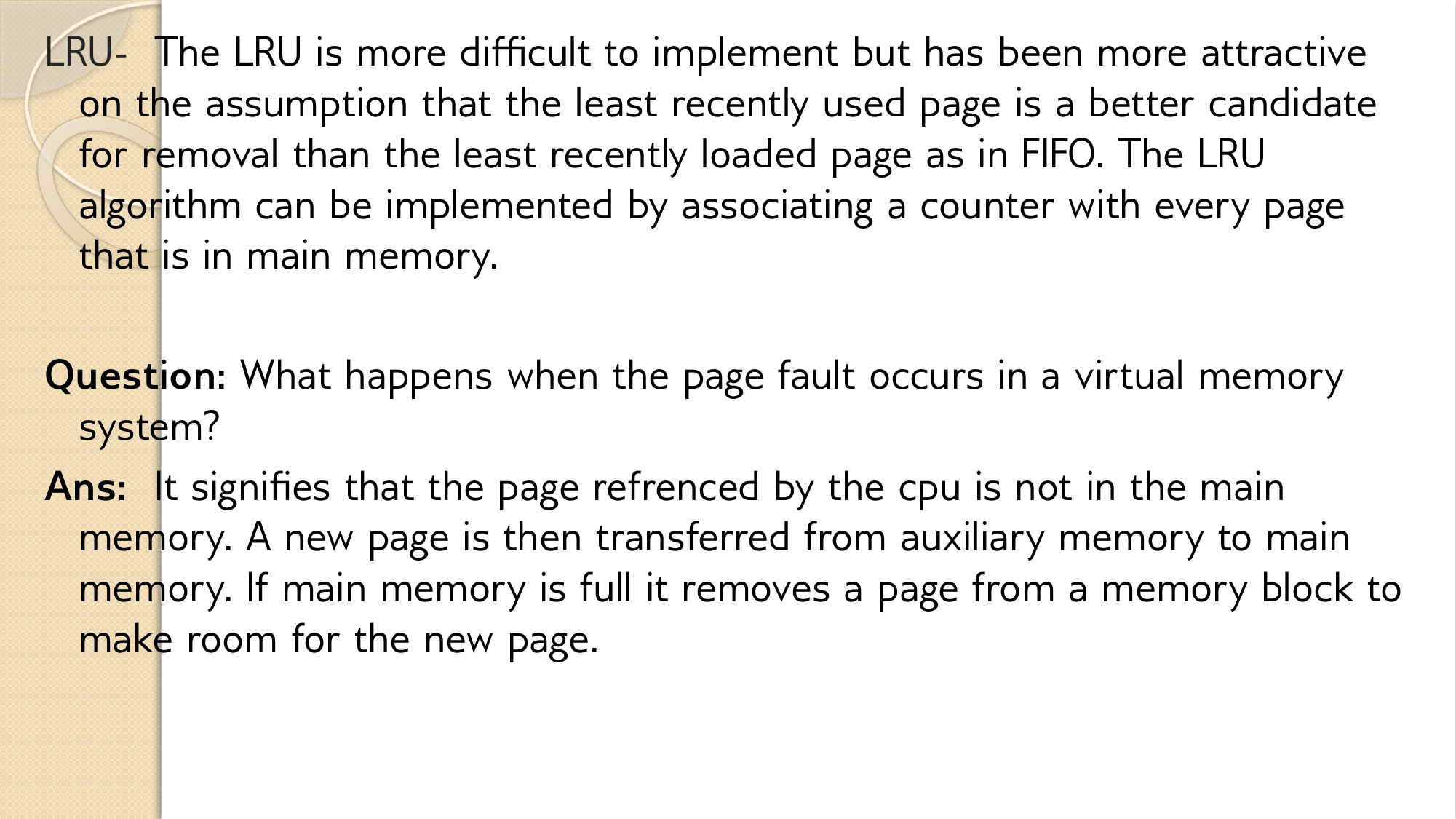

LRU-  The LRU is more difficult to implement but has been more attractive on the assumption that the least recently used page is a better candidate for removal than the least recently loaded page as in FIFO. The LRU algorithm can be implemented by associating a counter with every page that is in main memory.

Question: What happens when the page fault occurs in a virtual memory system?
Ans:  It signifies that the page refrenced by the cpu is not in the main memory. A new page is then transferred from auxiliary memory to main memory. If main memory is full it removes a page from a memory block to make room for the new page.